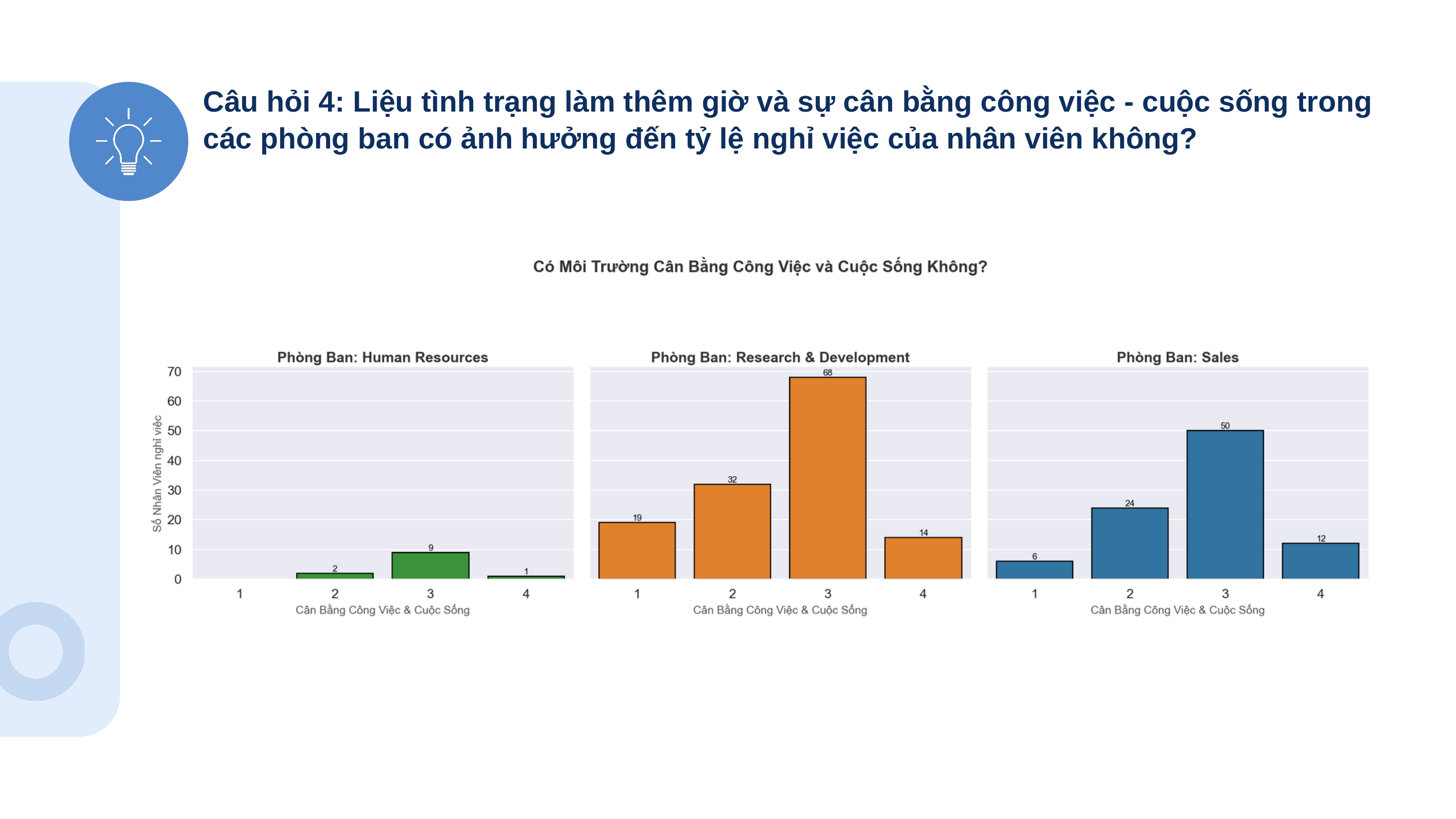

Câu hỏi 4: Liệu tình trạng làm thêm giờ và sự cân bằng công việc - cuộc sống trong các phòng ban có ảnh hưởng đến tỷ lệ nghỉ việc của nhân viên không?